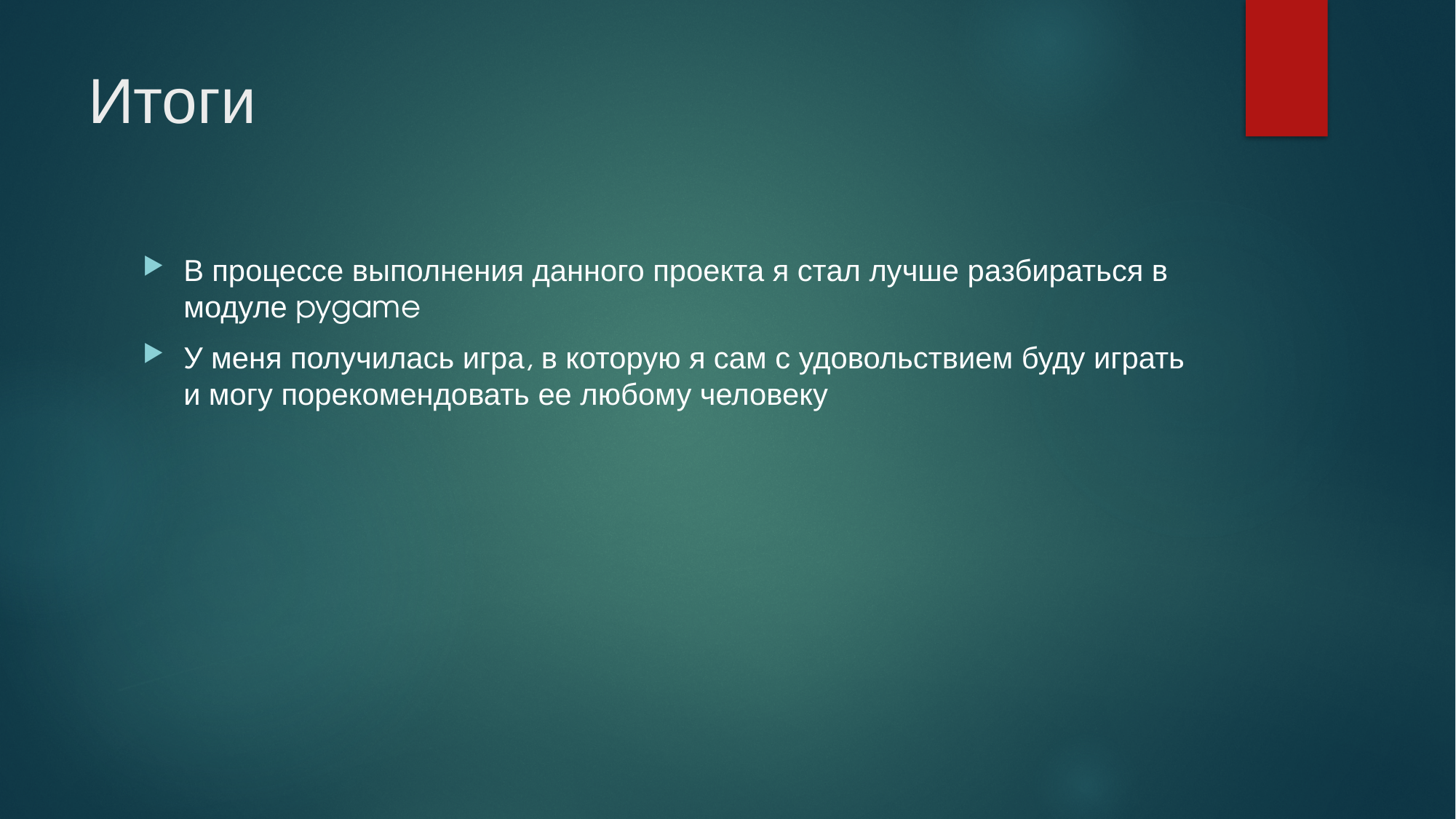

# Итоги
В процессе выполнения данного проекта я стал лучше разбираться в модуле pygame
У меня получилась игра, в которую я сам с удовольствием буду играть и могу порекомендовать ее любому человеку